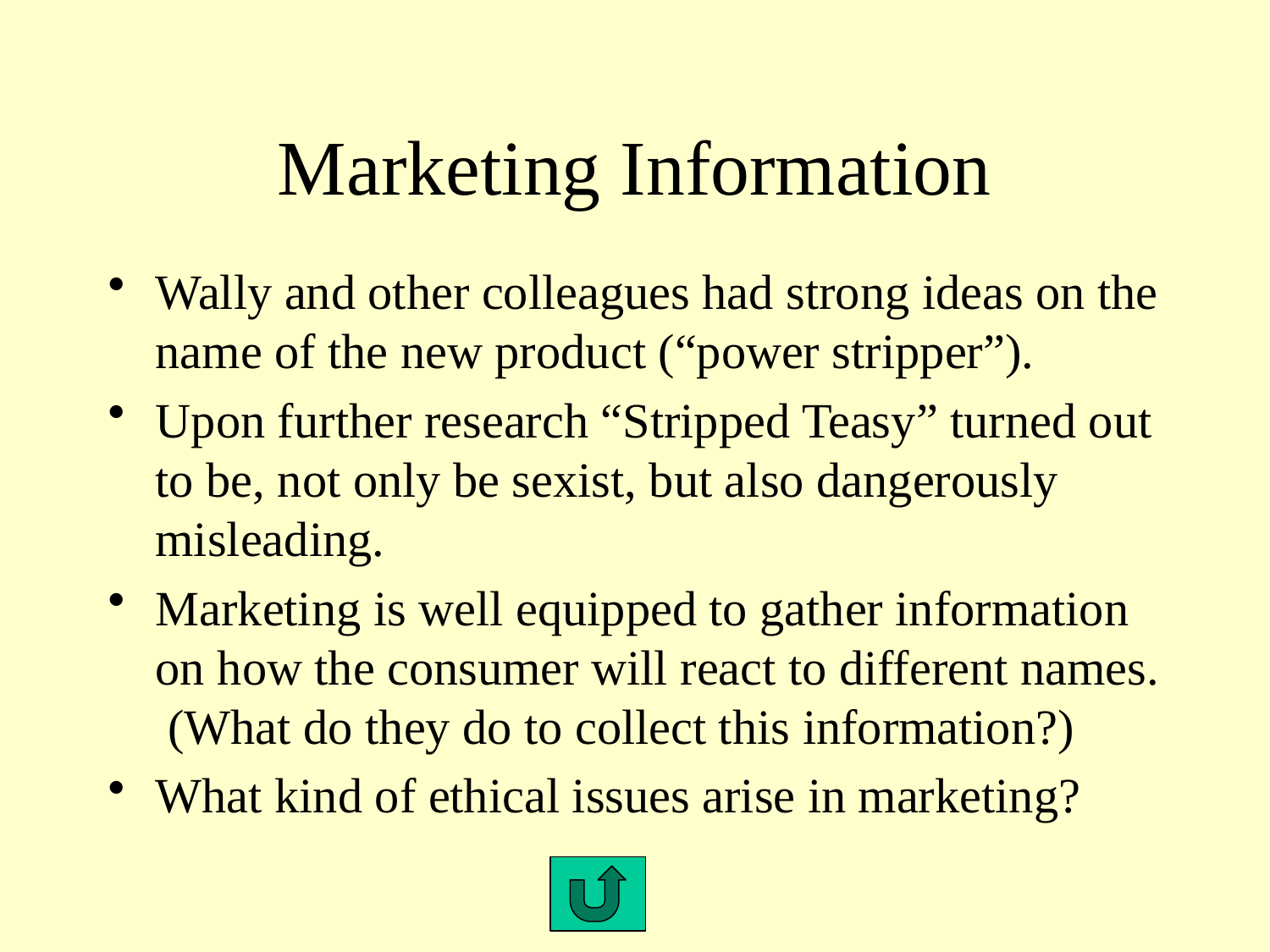

# Marketing Information
Wally and other colleagues had strong ideas on the name of the new product (“power stripper”).
Upon further research “Stripped Teasy” turned out to be, not only be sexist, but also dangerously misleading.
Marketing is well equipped to gather information on how the consumer will react to different names.  (What do they do to collect this information?)
What kind of ethical issues arise in marketing?